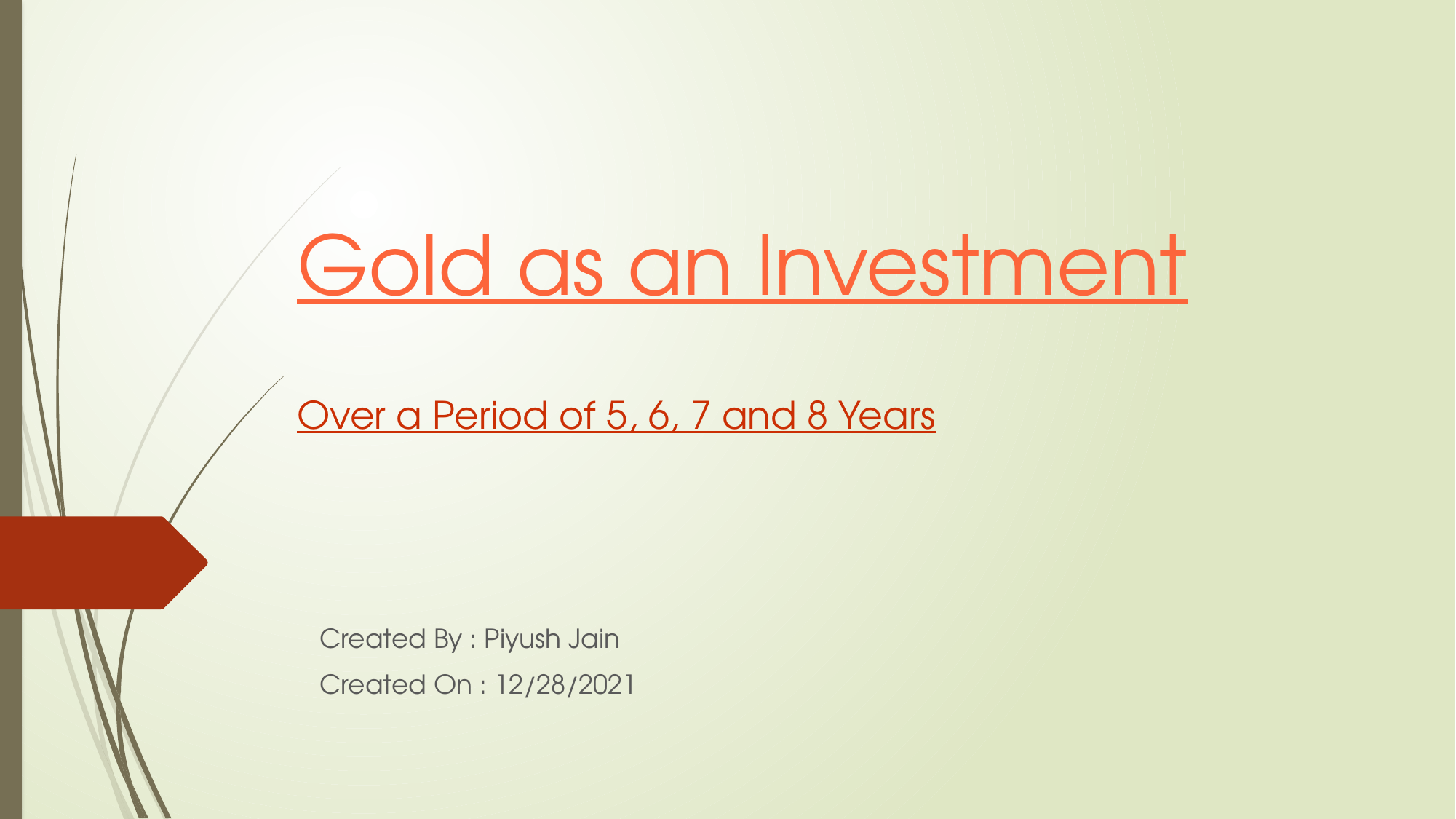

# Gold as an Investment
Over a Period of 5, 6, 7 and 8 Years

Created By : Piyush Jain
Created On : 12/28/2021